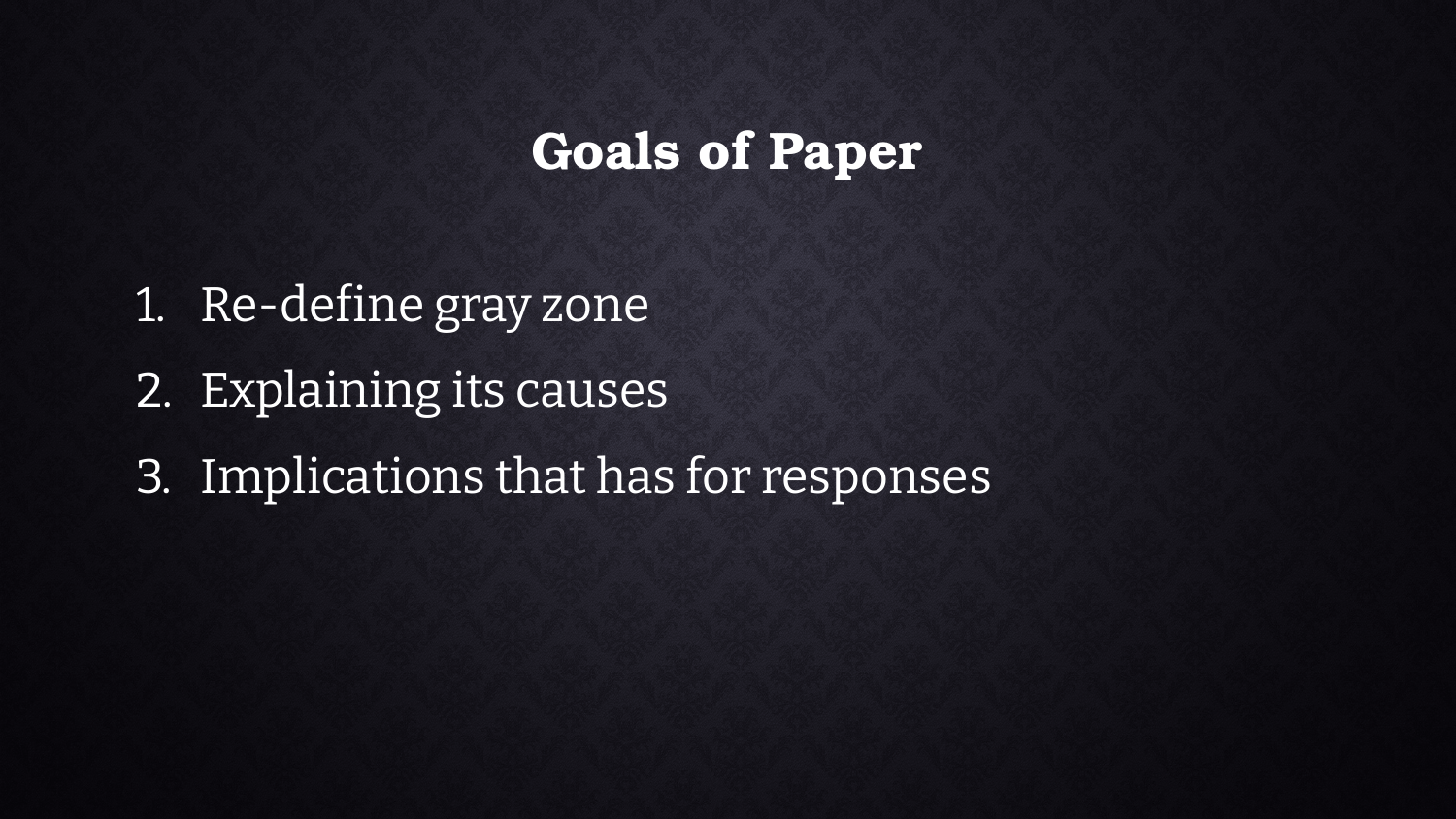

# Goals of Paper
 Re-define gray zone
 Explaining its causes
 Implications that has for responses